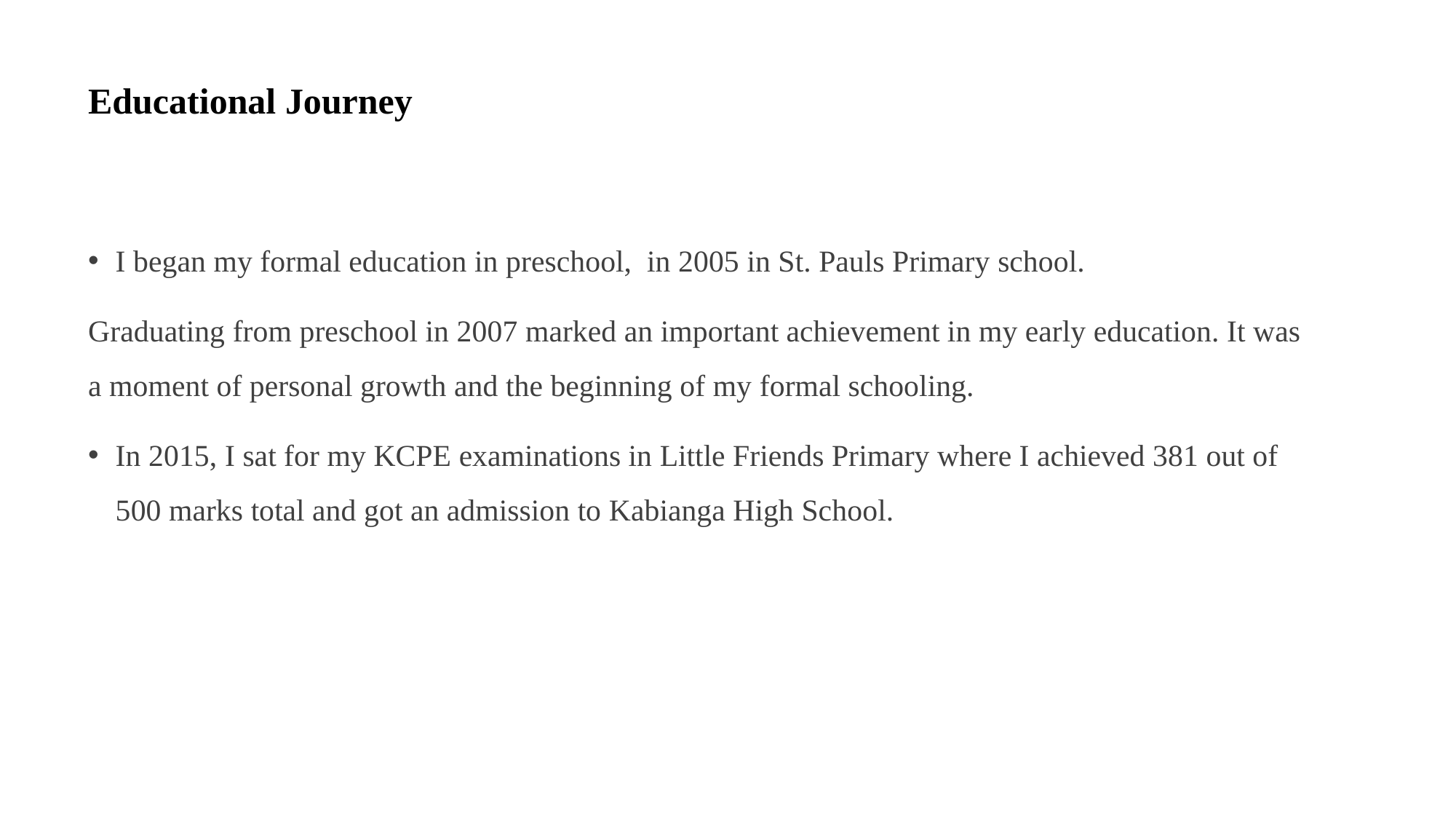

# Educational Journey
I began my formal education in preschool,  in 2005 in St. Pauls Primary school.
Graduating from preschool in 2007 marked an important achievement in my early education. It was a moment of personal growth and the beginning of my formal schooling.
In 2015, I sat for my KCPE examinations in Little Friends Primary where I achieved 381 out of 500 marks total and got an admission to Kabianga High School.